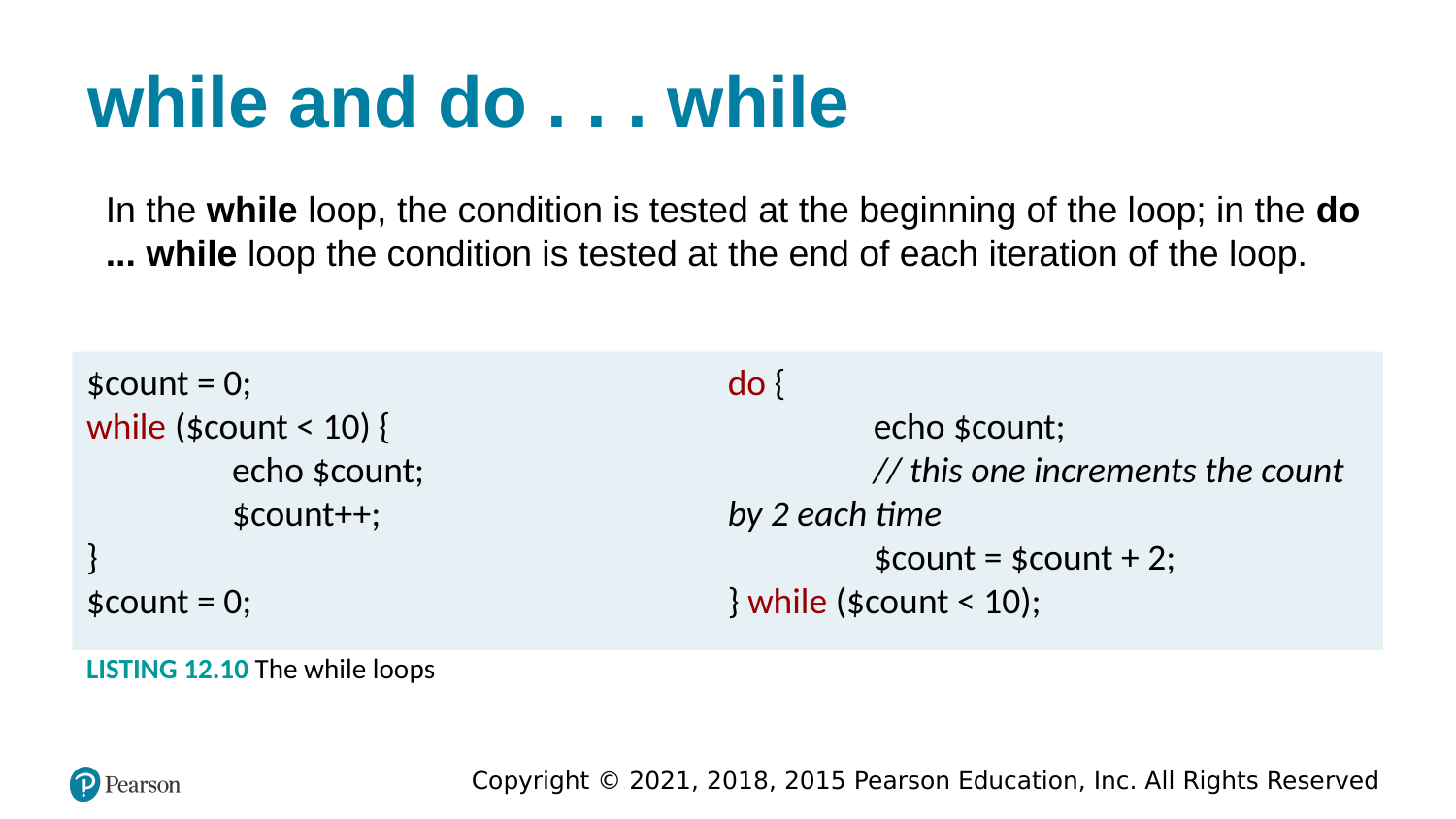

# while and do . . . while
In the while loop, the condition is tested at the beginning of the loop; in the do ... while loop the condition is tested at the end of each iteration of the loop.
$count = 0;
while ($count < 10) {
	echo $count;
	$count++;
}
$count = 0;

do {
	echo $count;
	// this one increments the count by 2 each time
	$count = $count + 2;
} while ($count < 10);
LISTING 12.10 The while loops